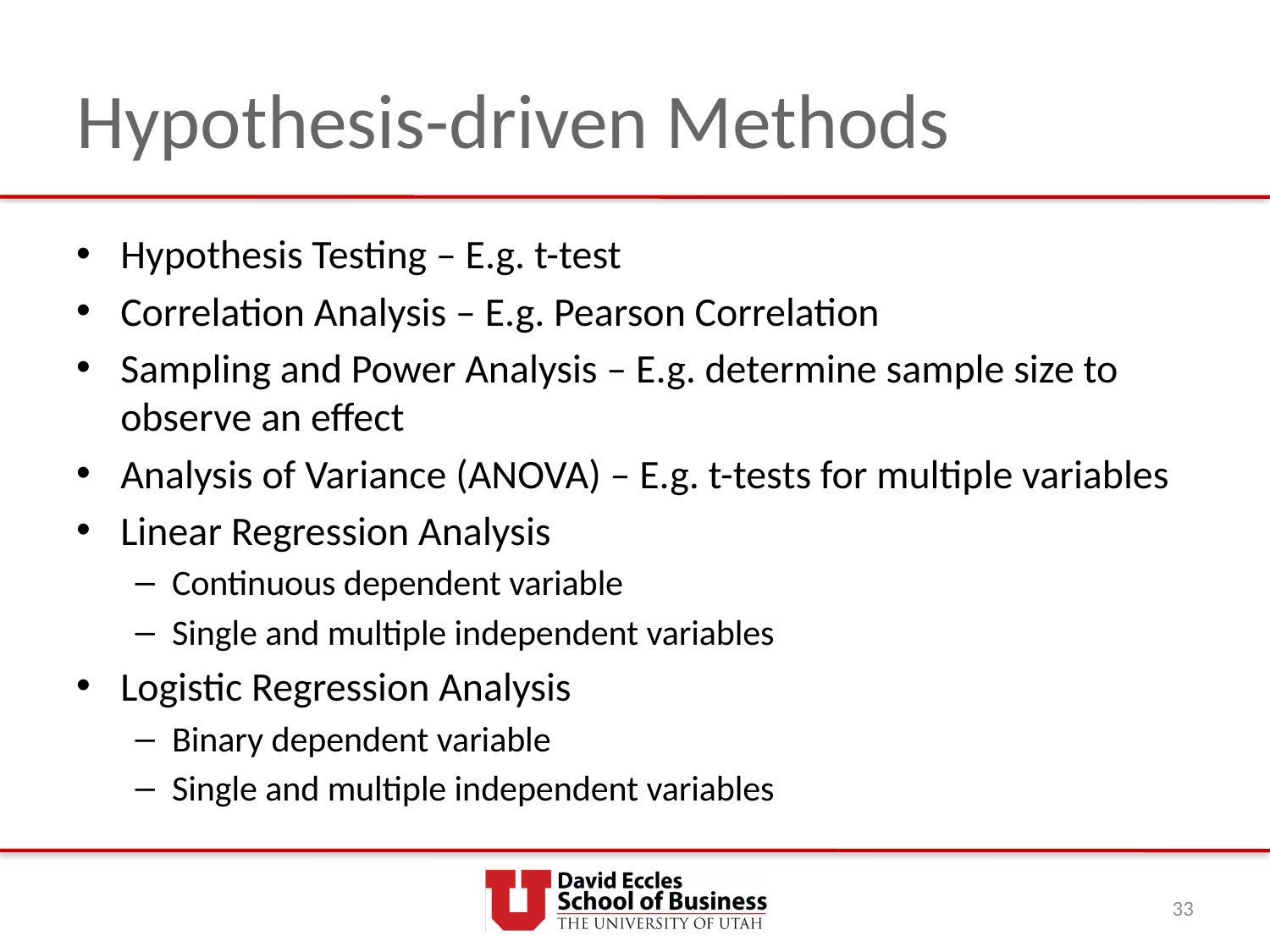

# Hypothesis-driven Methods
Hypothesis Testing – E.g. t-test
Correlation Analysis – E.g. Pearson Correlation
Sampling and Power Analysis – E.g. determine sample size to observe an effect
Analysis of Variance (ANOVA) – E.g. t-tests for multiple variables
Linear Regression Analysis
Continuous dependent variable
Single and multiple independent variables
Logistic Regression Analysis
Binary dependent variable
Single and multiple independent variables
33